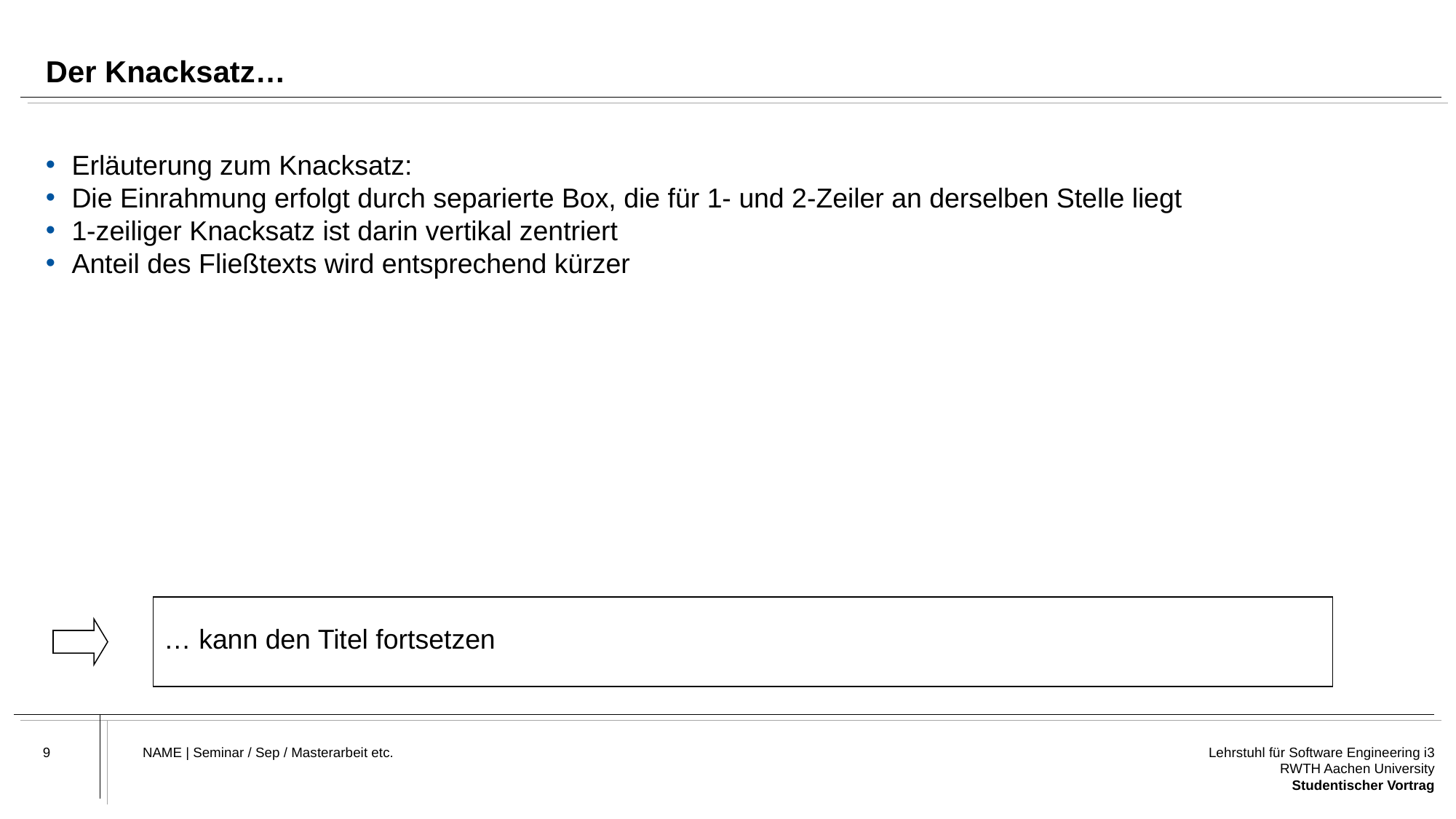

# Der Knacksatz…
Erläuterung zum Knacksatz:
Die Einrahmung erfolgt durch separierte Box, die für 1- und 2-Zeiler an derselben Stelle liegt
1-zeiliger Knacksatz ist darin vertikal zentriert
Anteil des Fließtexts wird entsprechend kürzer

… kann den Titel fortsetzen